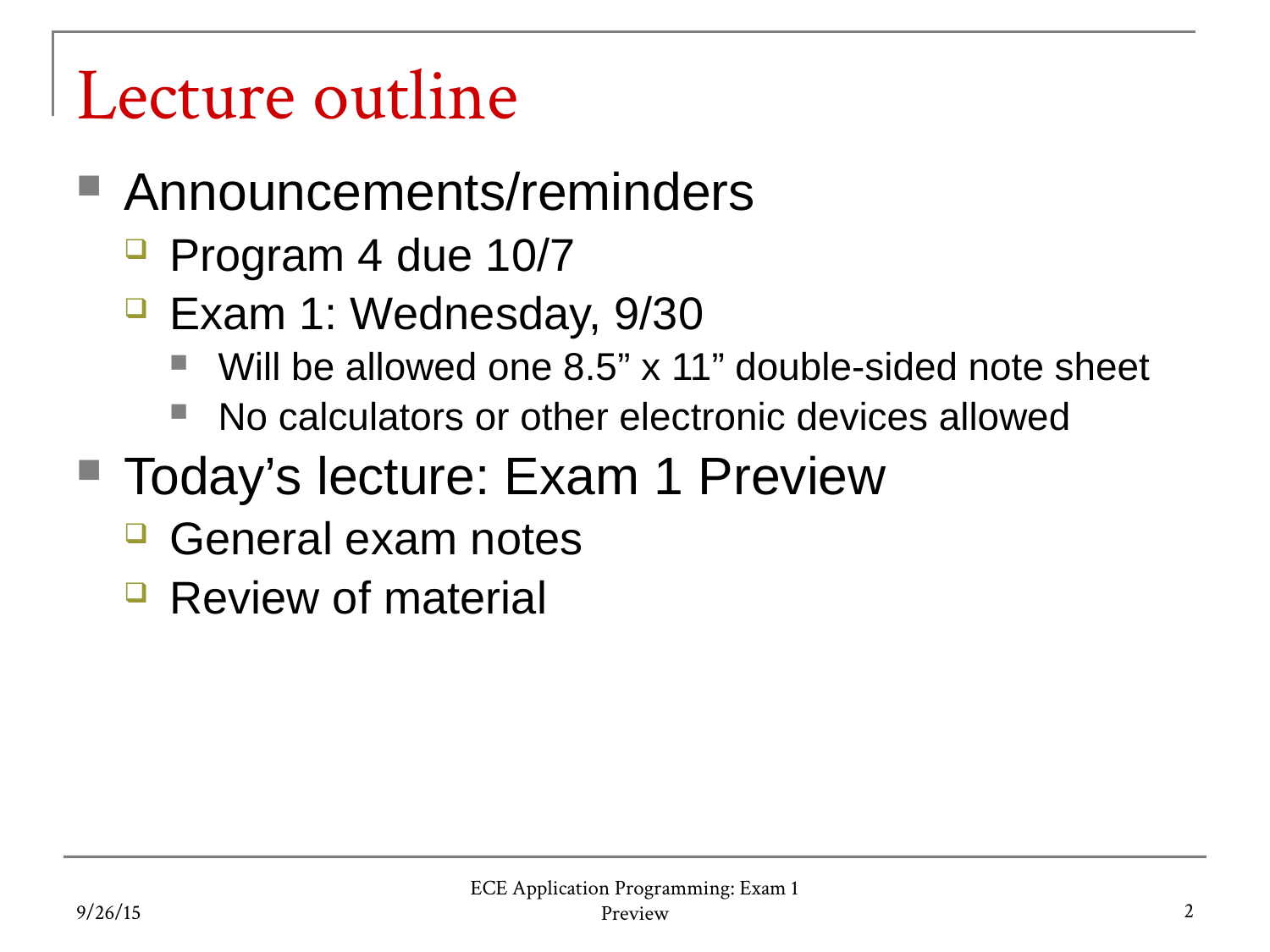

# Lecture outline
Announcements/reminders
Program 4 due 10/7
Exam 1: Wednesday, 9/30
Will be allowed one 8.5” x 11” double-sided note sheet
No calculators or other electronic devices allowed
Today’s lecture: Exam 1 Preview
General exam notes
Review of material
9/26/15
2
ECE Application Programming: Exam 1 Preview